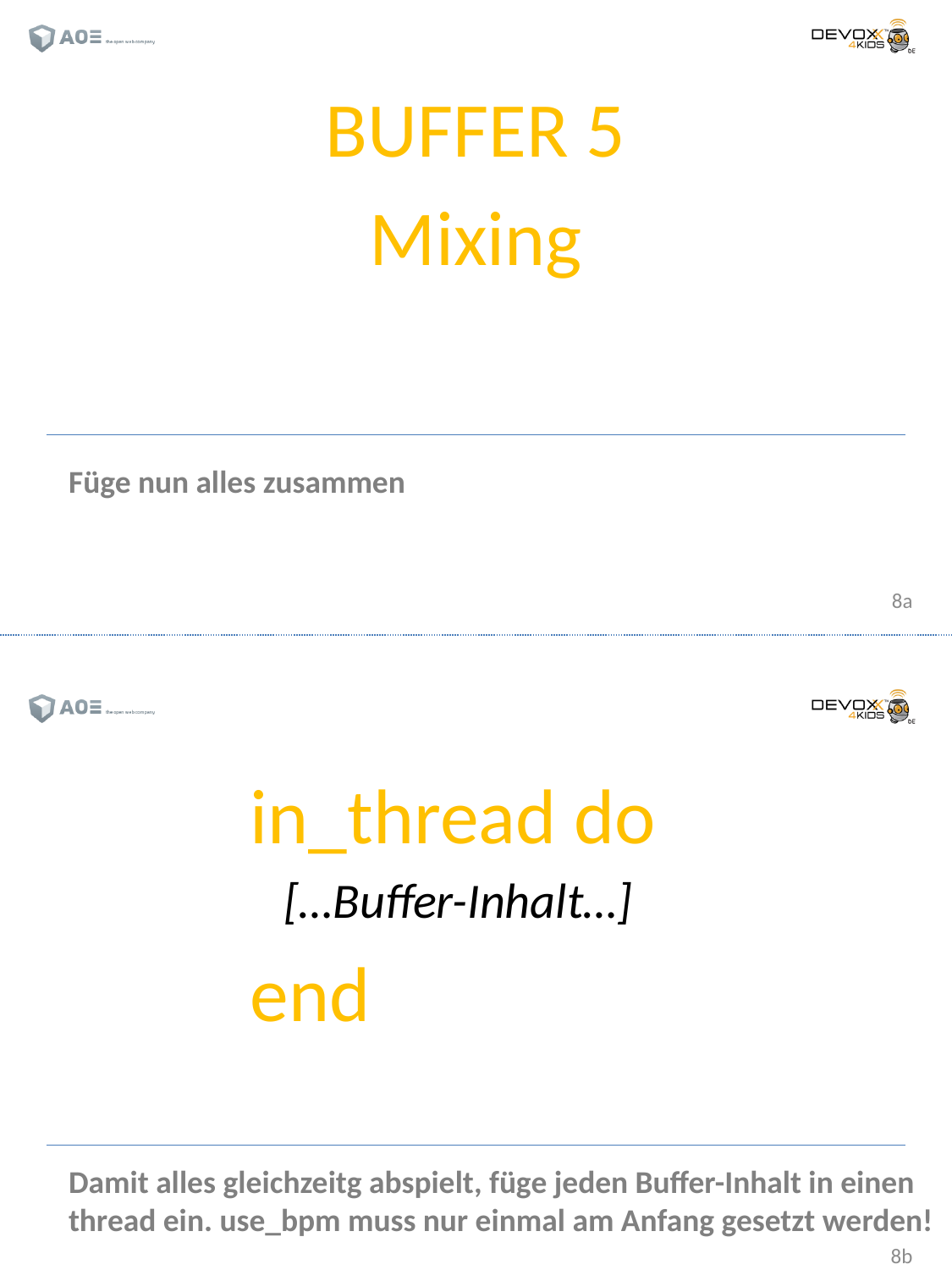

BUFFER 5
Mixing

Füge nun alles zusammen

in_thread do
   […Buffer-Inhalt…]
end

Damit alles gleichzeitg abspielt, füge jeden Buffer-Inhalt in einen thread ein. use_bpm muss nur einmal am Anfang gesetzt werden!